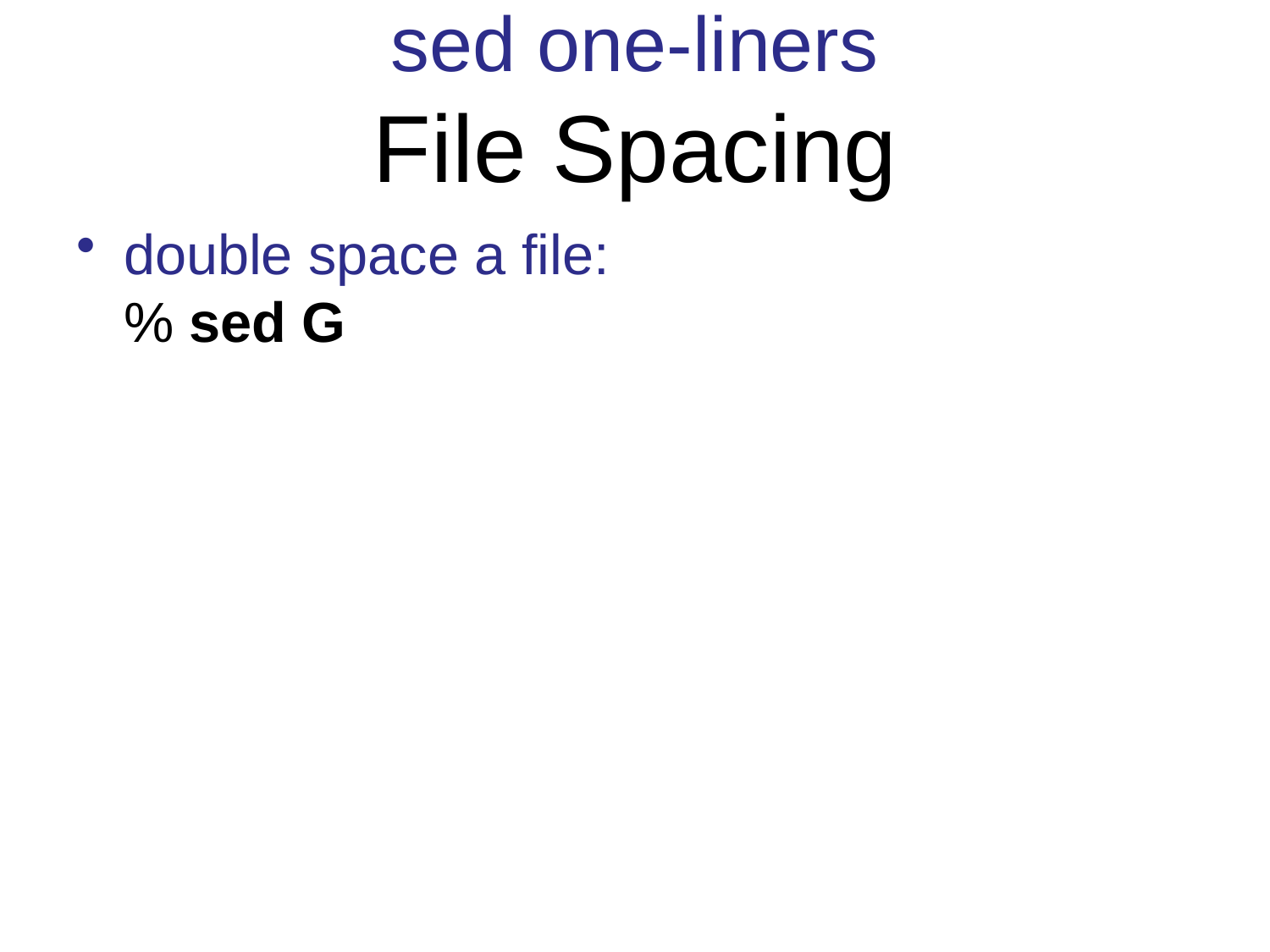

sed one-liners
File Spacing
double space a file:
	% sed G